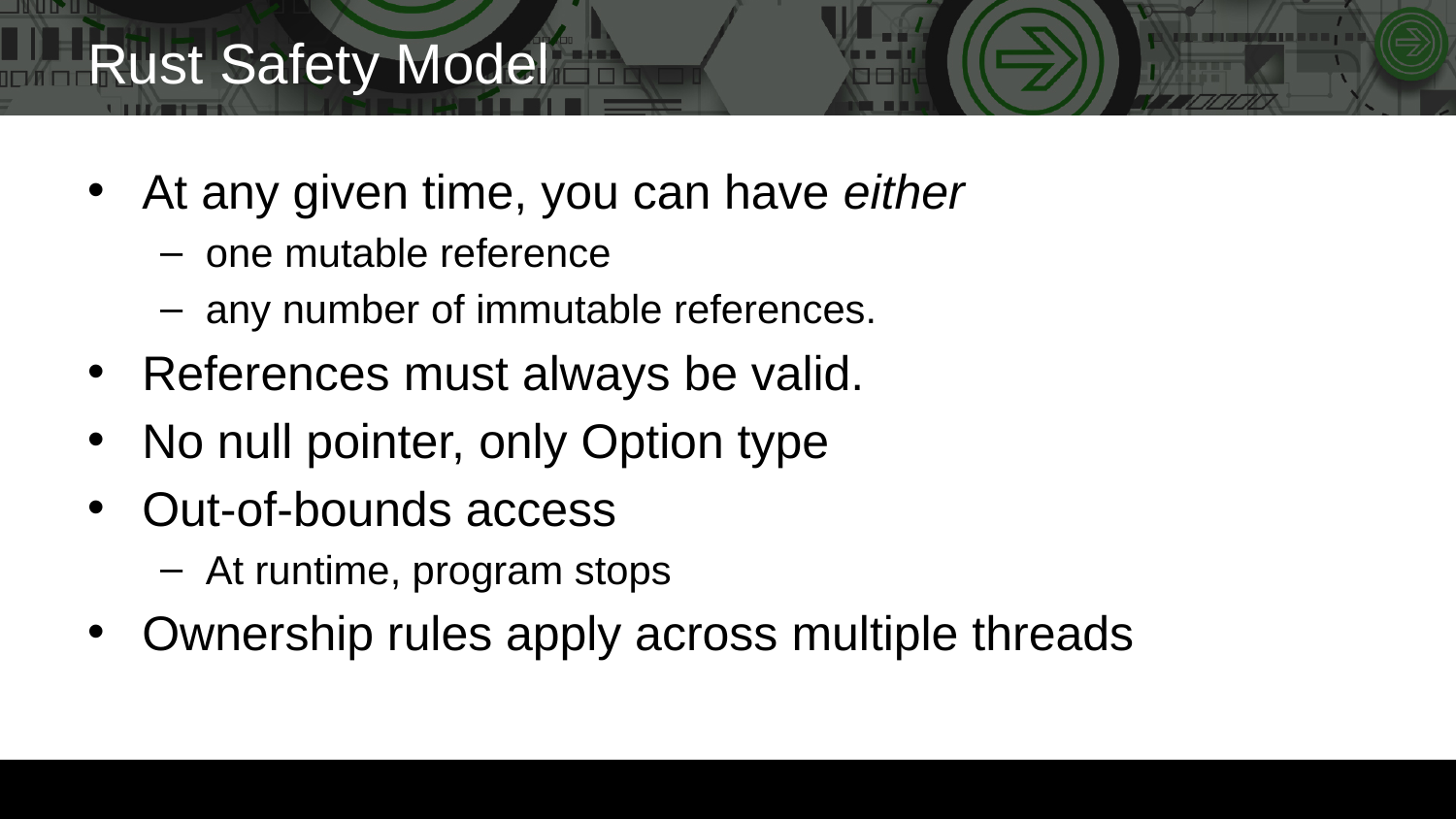

# Rust Safety Model
At any given time, you can have either
one mutable reference
any number of immutable references.
References must always be valid.
No null pointer, only Option type
Out-of-bounds access
At runtime, program stops
Ownership rules apply across multiple threads